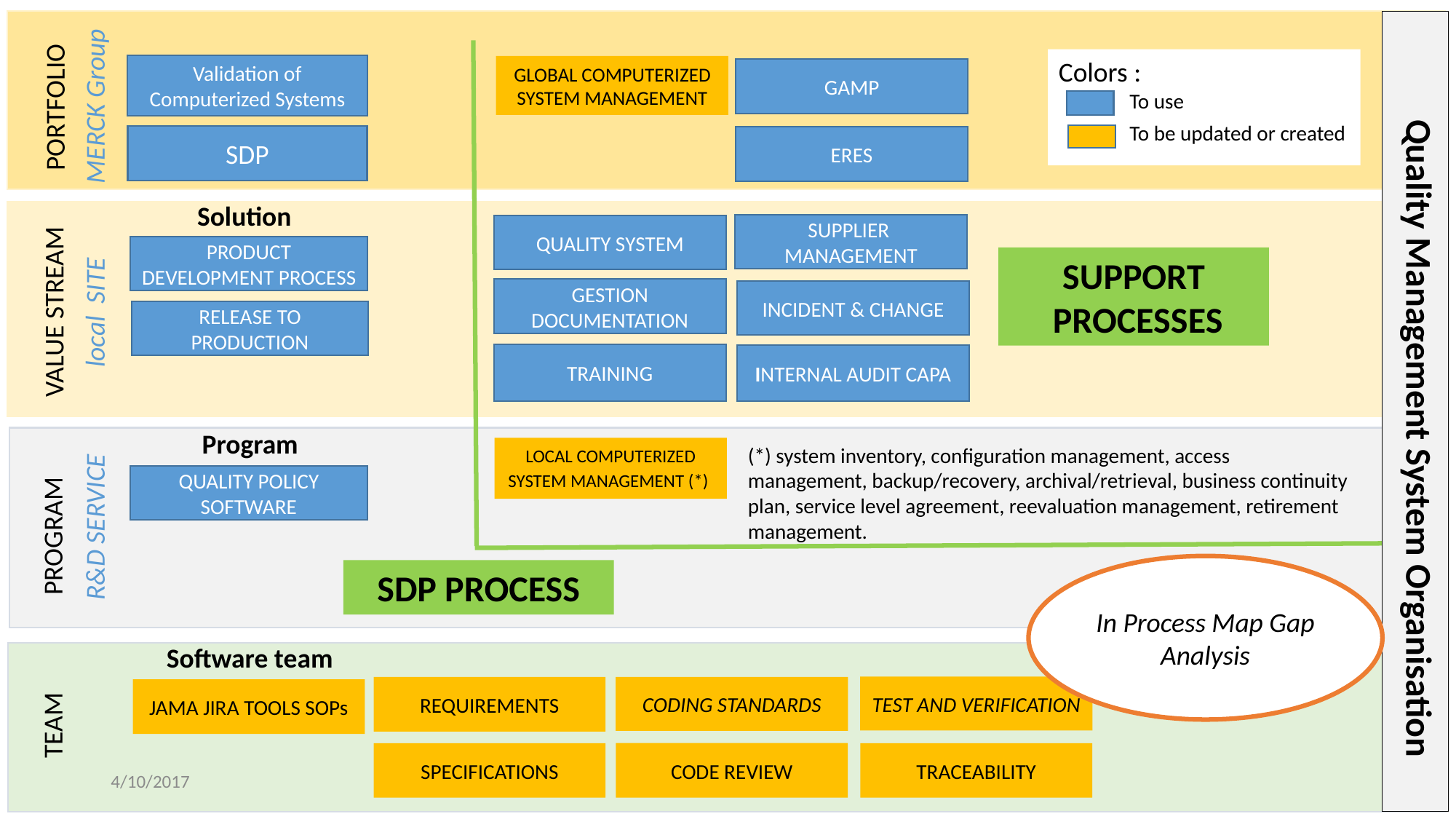

Quality Management System Organisation

Colors :
               To use

               To be updated or created

Validation of Computerized Systems
GLOBAL COMPUTERIZED SYSTEM MANAGEMENT
GAMP
PORTFOLIO

SDP
ERES
Solution

SUPPLIER
MANAGEMENT
QUALITY SYSTEM
PRODUCT DEVELOPMENT PROCESS
SUPPORT
 PROCESSES
GESTION DOCUMENTATION
INCIDENT & CHANGE
VALUE STREAM
RELEASE TO PRODUCTION
TRAINING
INTERNAL AUDIT CAPA
   	                R&D SERVICE              local  SITE            MERCK Group
Program

(*) system inventory, configuration management, access management, backup/recovery, archival/retrieval, business continuity plan, service level agreement, reevaluation management, retirement management.
LOCAL COMPUTERIZED SYSTEM MANAGEMENT (*)
QUALITY POLICY SOFTWARE
PROGRAM
In Process Map Gap Analysis
SDP PROCESS
Software team

TEST AND VERIFICATION
CODING STANDARDS
REQUIREMENTS
JAMA JIRA TOOLS SOPs
TEAM
CODE REVIEW
SPECIFICATIONS
TRACEABILITY
4/10/2017